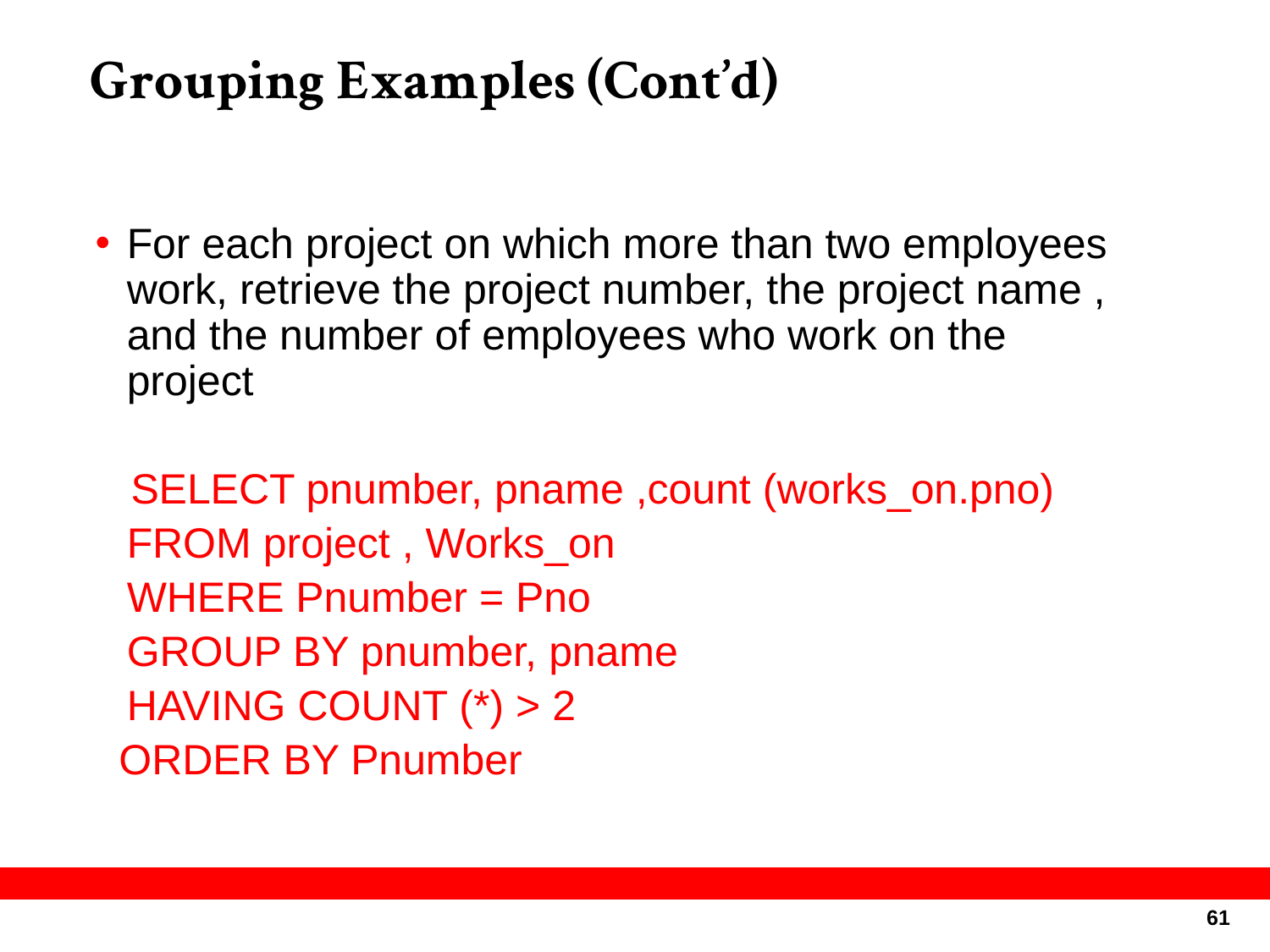

# Grouping Examples (Cont’d)
For each project on which more than two employees work, retrieve the project number, the project name , and the number of employees who work on the project

   SELECT pnumber, pname ,count (works_on.pno)
	FROM project , Works_on
	WHERE Pnumber = Pno
	GROUP BY pnumber, pname
	HAVING COUNT (*) > 2
  ORDER BY Pnumber